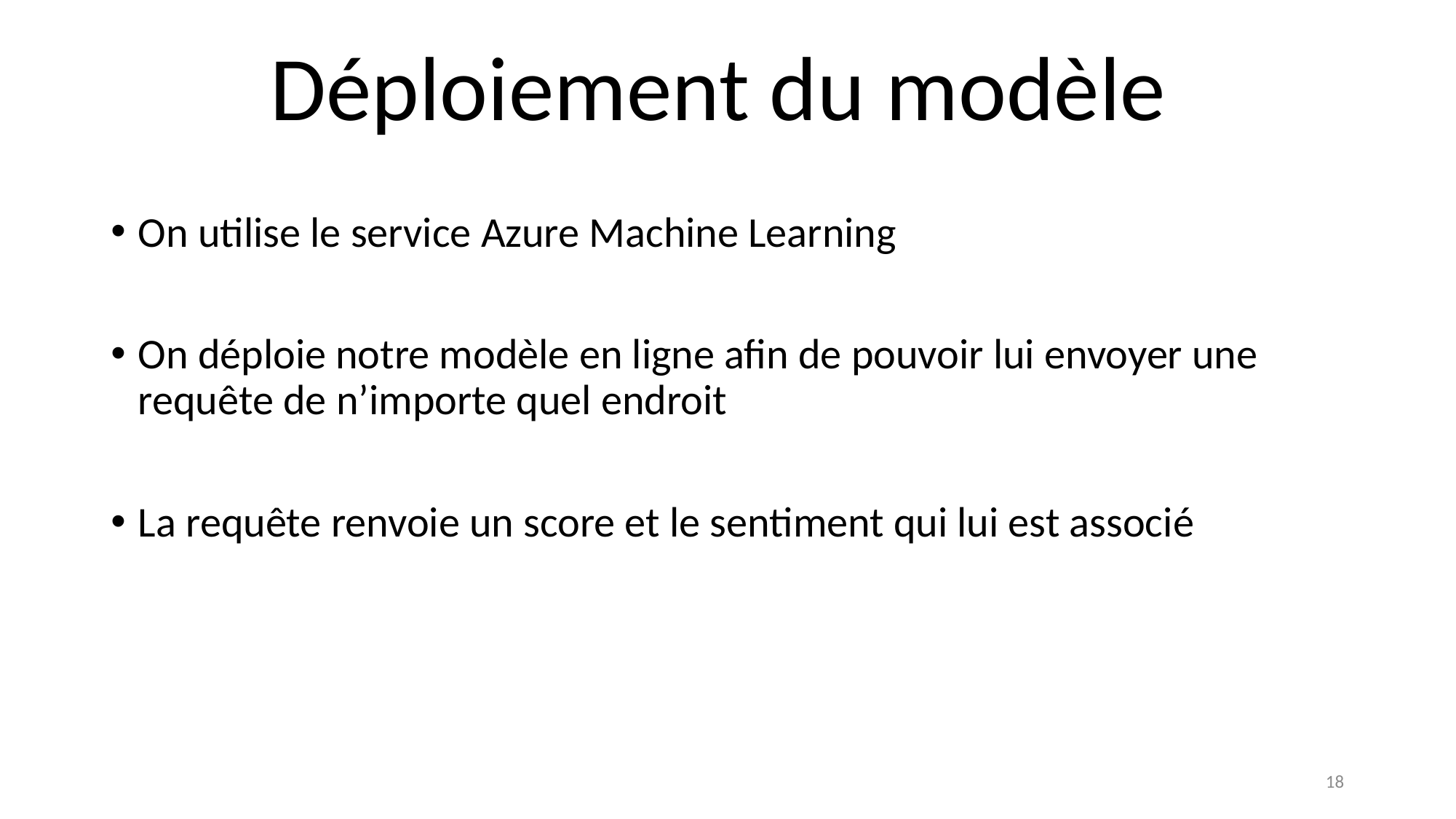

# Déploiement du modèle
On utilise le service Azure Machine Learning

On déploie notre modèle en ligne afin de pouvoir lui envoyer une requête de n’importe quel endroit

La requête renvoie un score et le sentiment qui lui est associé

18